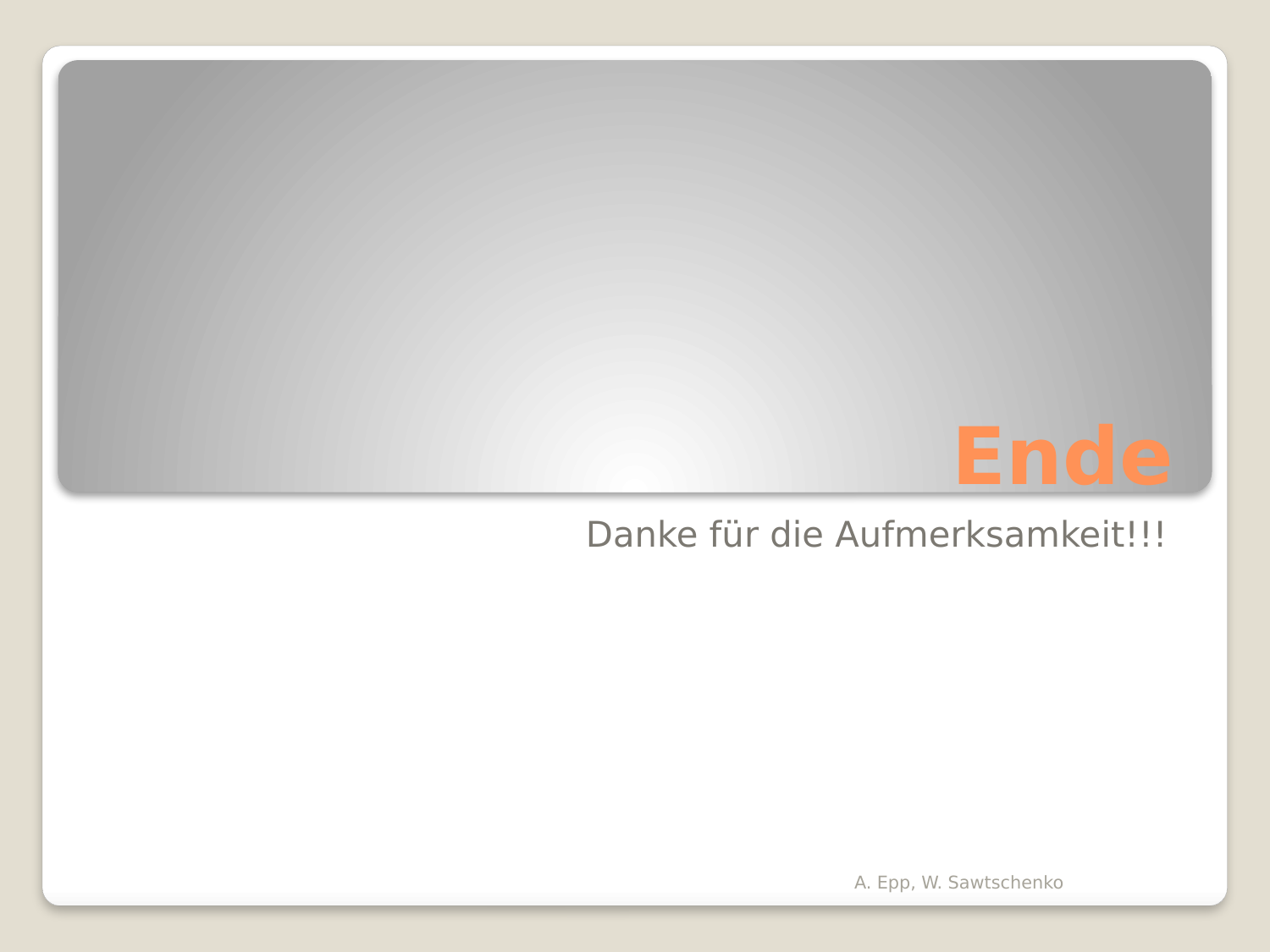

# Ende
Danke für die Aufmerksamkeit!!!
A. Epp, W. Sawtschenko